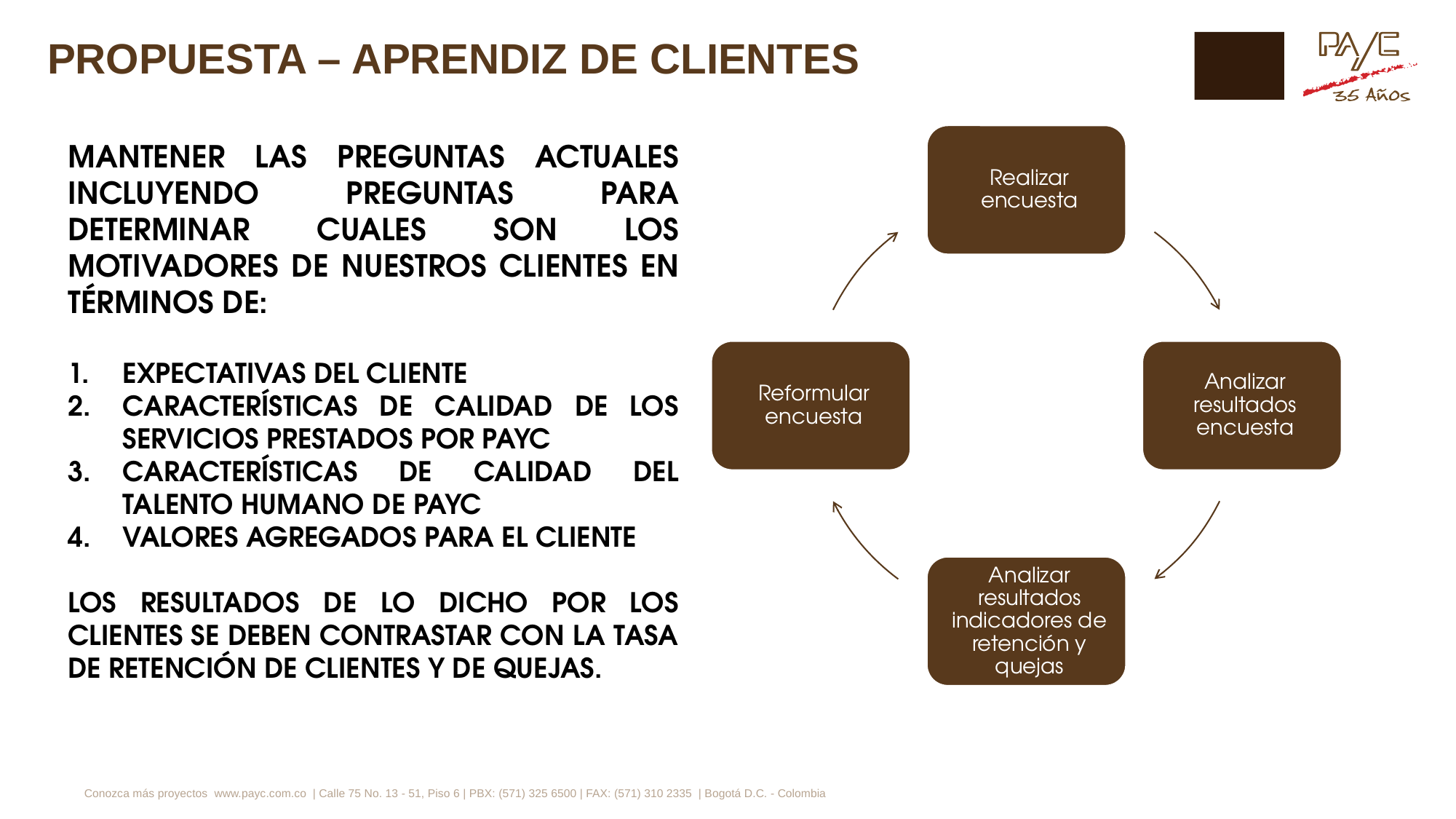

# PROPUESTA – APRENDIZ DE CLIENTES
Realizar encuesta
Analizar resultados encuesta
Analizar resultados indicadores de retención y quejas
Reformular encuesta
MANTENER LAS PREGUNTAS ACTUALES INCLUYENDO PREGUNTAS PARA DETERMINAR CUALES SON LOS MOTIVADORES DE NUESTROS CLIENTES EN TÉRMINOS DE:

EXPECTATIVAS DEL CLIENTE
CARACTERÍSTICAS DE CALIDAD DE LOS SERVICIOS PRESTADOS POR PAYC
CARACTERÍSTICAS DE CALIDAD DEL TALENTO HUMANO DE PAYC
VALORES AGREGADOS PARA EL CLIENTE

LOS RESULTADOS DE LO DICHO POR LOS CLIENTES SE DEBEN CONTRASTAR CON LA TASA DE RETENCIÓN DE CLIENTES Y DE QUEJAS.